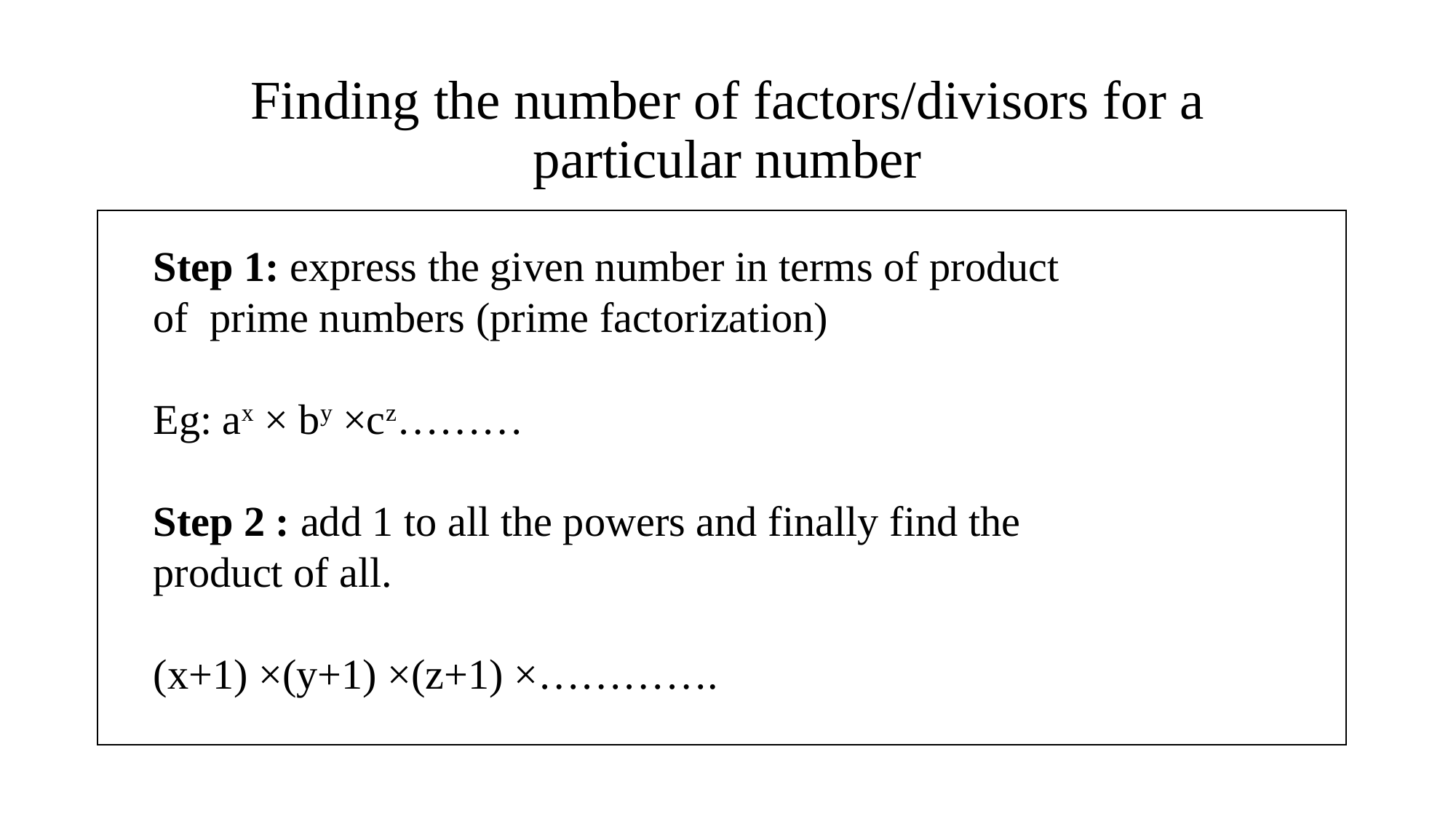

# Finding the number of factors/divisors for a particular number

Step 1: express the given number in terms of product of  prime numbers (prime factorization)

Eg: ax × by ×cz………

Step 2 : add 1 to all the powers and finally find the product of all.

(x+1) ×(y+1) ×(z+1) ×………….